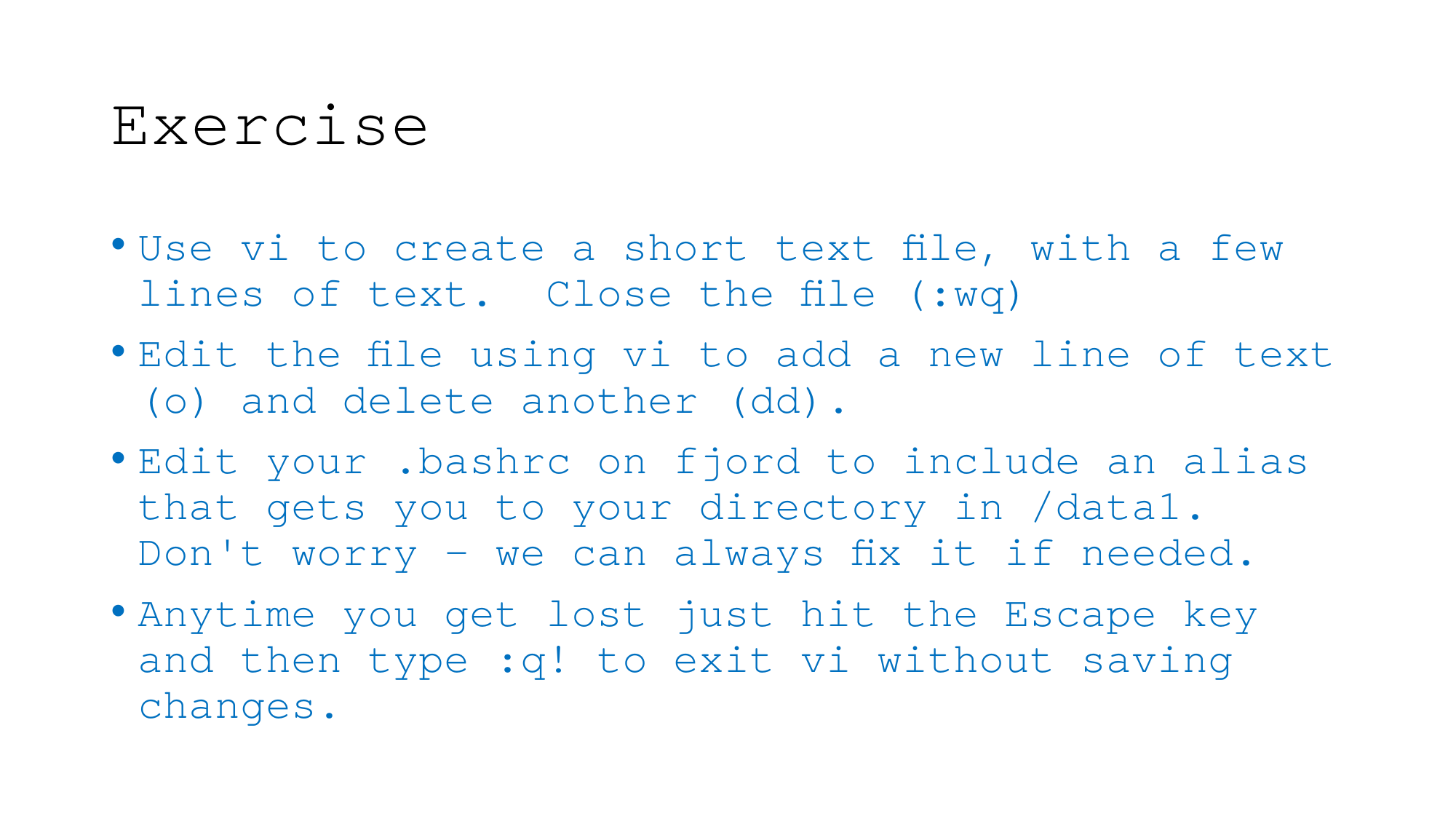

# Exercise
Use vi to create a short text file, with a few lines of text.  Close the file (:wq)
Edit the file using vi to add a new line of text (o) and delete another (dd).
Edit your .bashrc on fjord to include an alias that gets you to your directory in /data1.  Don't worry – we can always fix it if needed.
Anytime you get lost just hit the Escape key and then type :q! to exit vi without saving changes.